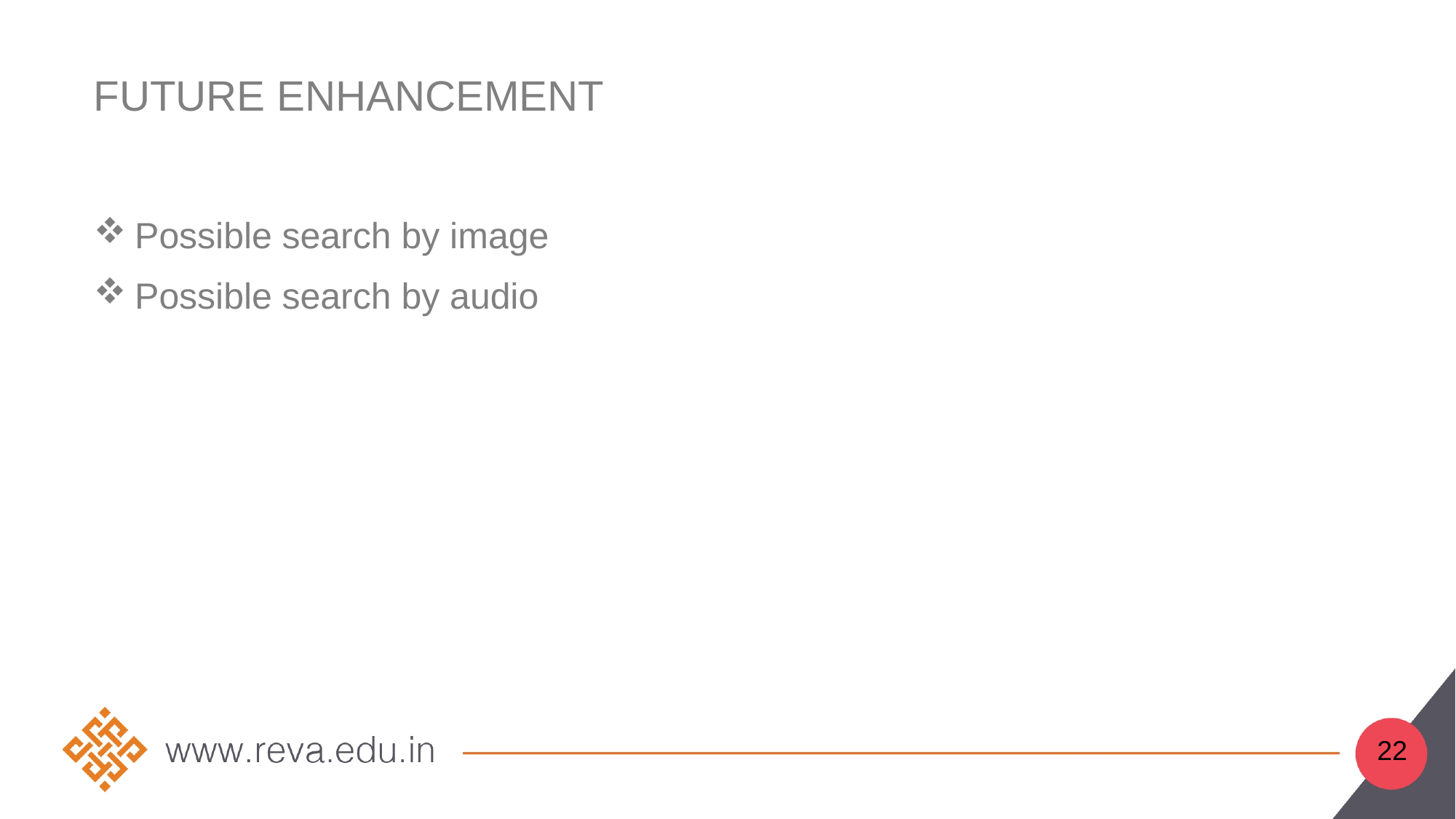

# Future Enhancement
Possible search by image
Possible search by audio

22